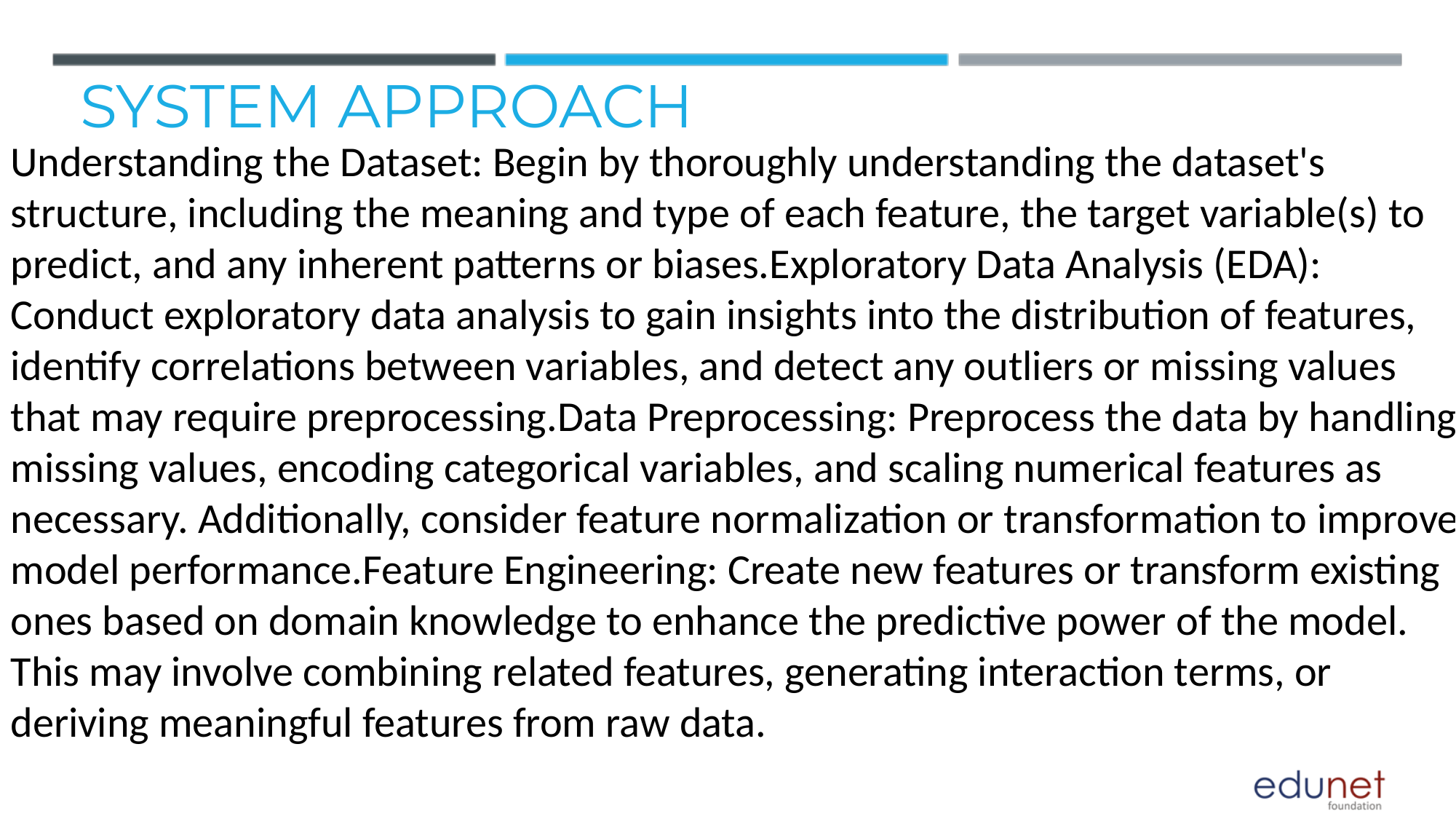

SYSTEM APPROACH
Understanding the Dataset: Begin by thoroughly understanding the dataset's structure, including the meaning and type of each feature, the target variable(s) to predict, and any inherent patterns or biases.Exploratory Data Analysis (EDA): Conduct exploratory data analysis to gain insights into the distribution of features, identify correlations between variables, and detect any outliers or missing values that may require preprocessing.Data Preprocessing: Preprocess the data by handling missing values, encoding categorical variables, and scaling numerical features as necessary. Additionally, consider feature normalization or transformation to improve model performance.Feature Engineering: Create new features or transform existing ones based on domain knowledge to enhance the predictive power of the model. This may involve combining related features, generating interaction terms, or deriving meaningful features from raw data.